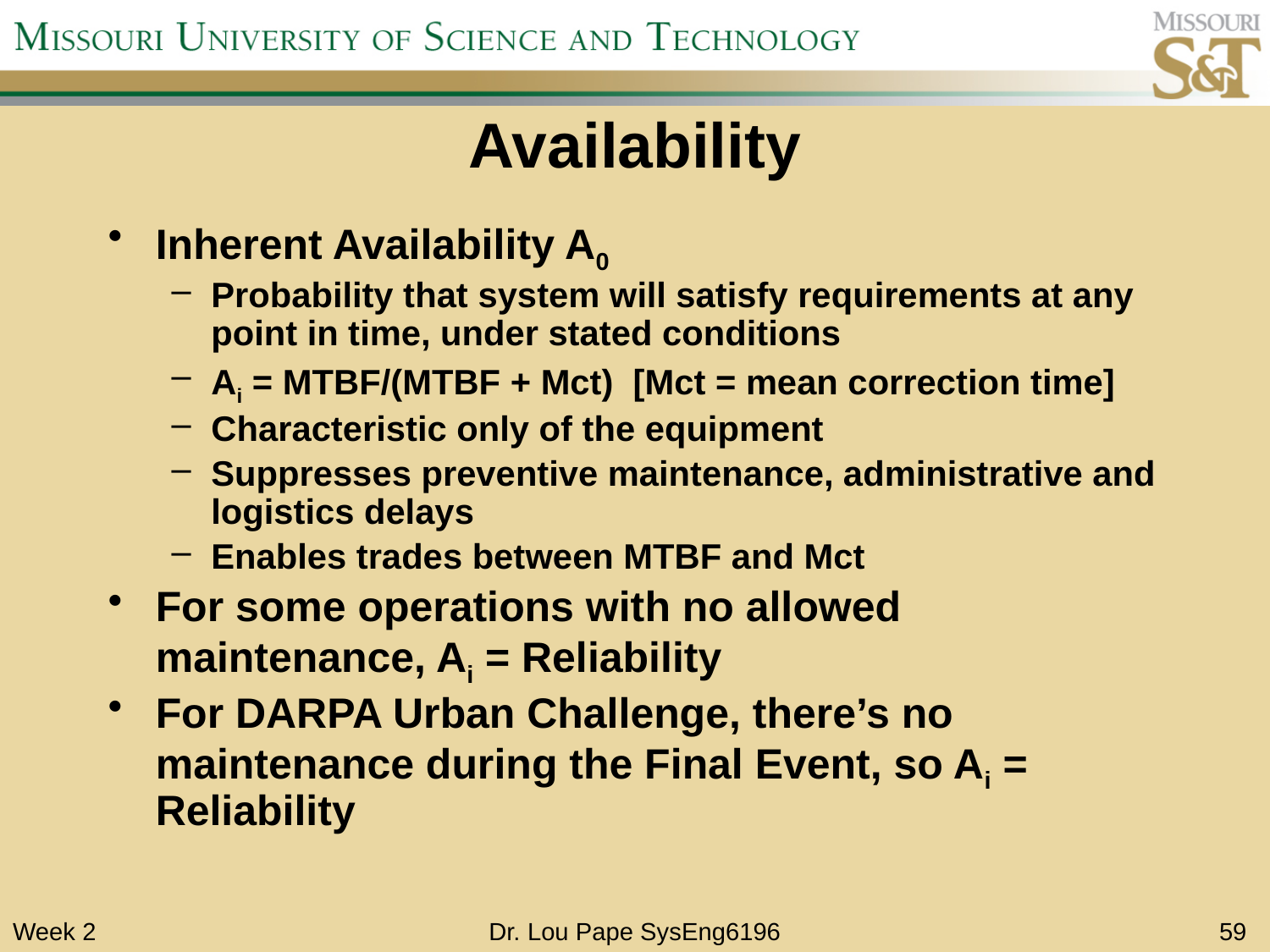

# Availability
Inherent Availability A0
Probability that system will satisfy requirements at any point in time, under stated conditions
Ai = MTBF/(MTBF + Mct)  [Mct = mean correction time]
Characteristic only of the equipment
Suppresses preventive maintenance, administrative and logistics delays
Enables trades between MTBF and Mct
For some operations with no allowed maintenance, Ai = Reliability
For DARPA Urban Challenge, there’s no maintenance during the Final Event, so Ai = Reliability
Week 2
Dr. Lou Pape SysEng6196
59